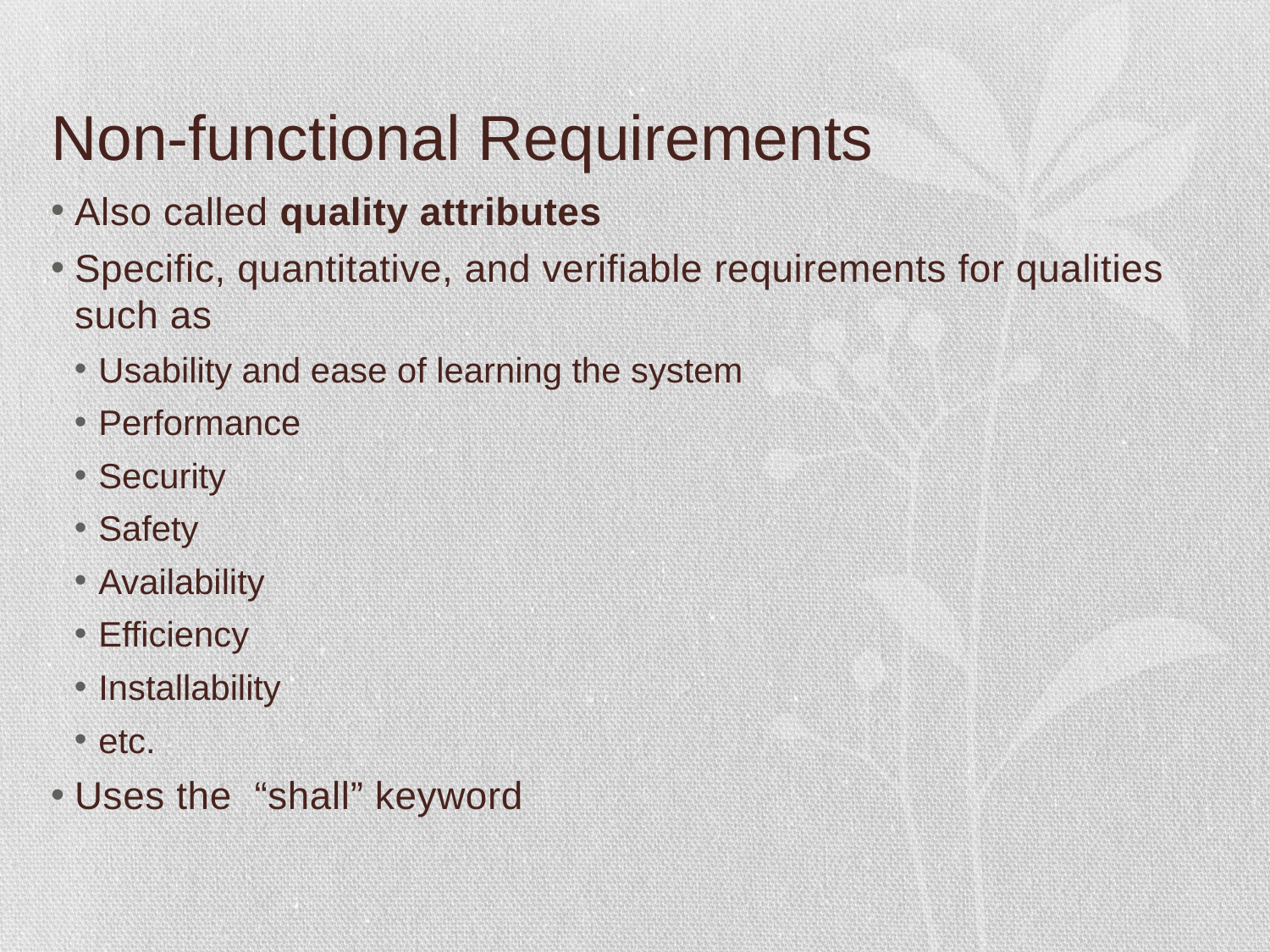

# Non-functional Requirements
Also called quality attributes
Specific, quantitative, and verifiable requirements for qualities such as
Usability and ease of learning the system
Performance
Security
Safety
Availability
Efficiency
Installability
etc.
Uses the  “shall” keyword